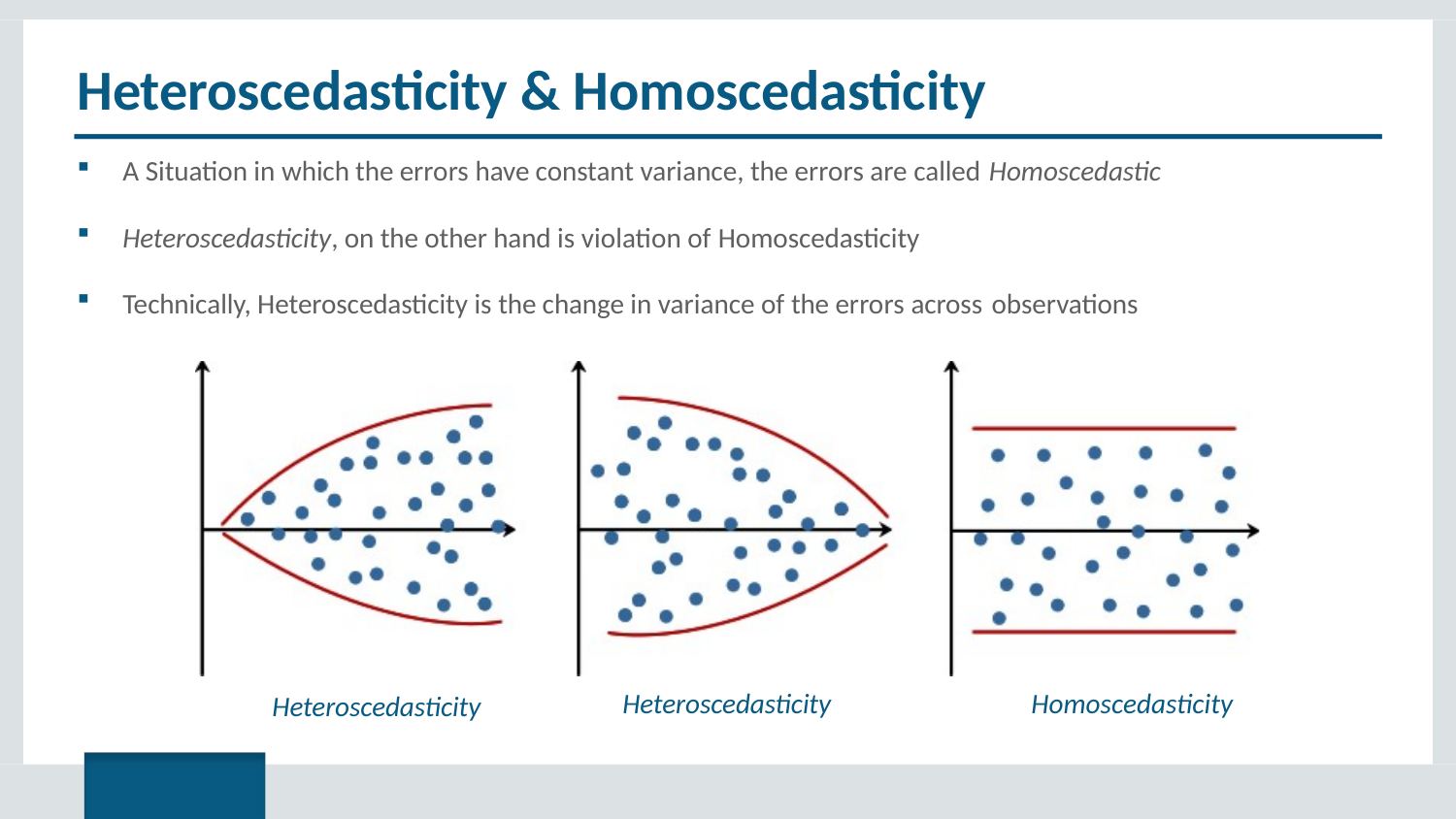

# Heteroscedasticity & Homoscedasticity

A Situation in which the errors have constant variance, the errors are called Homoscedastic

Heteroscedasticity, on the other hand is violation of Homoscedasticity

Technically, Heteroscedasticity is the change in variance of the errors across observations

Heteroscedasticity
Homoscedasticity
Heteroscedasticity